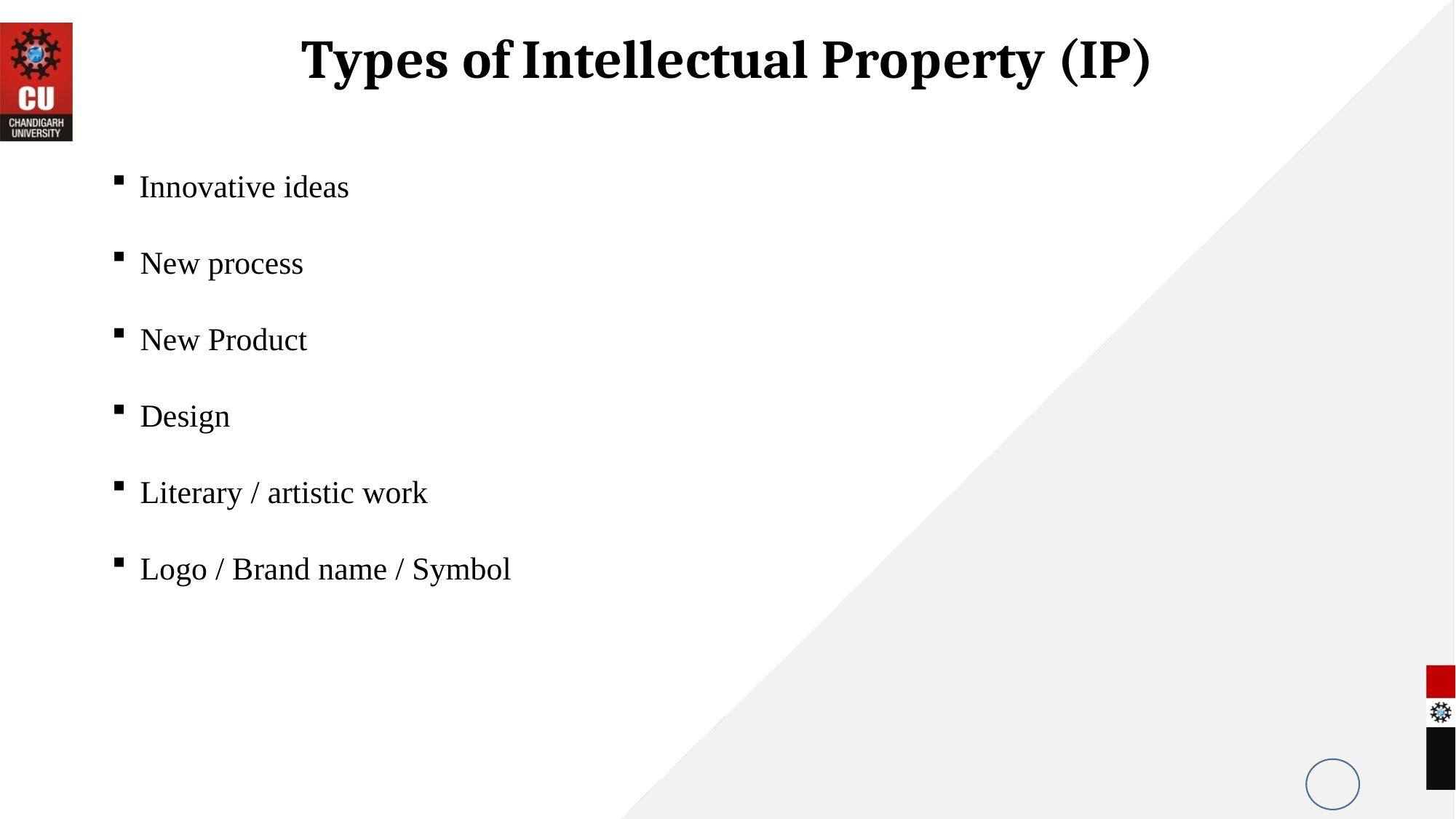

# Types of Intellectual Property (IP)
 Innovative ideas

 New process

 New Product

 Design

 Literary / artistic work

 Logo / Brand name / Symbol